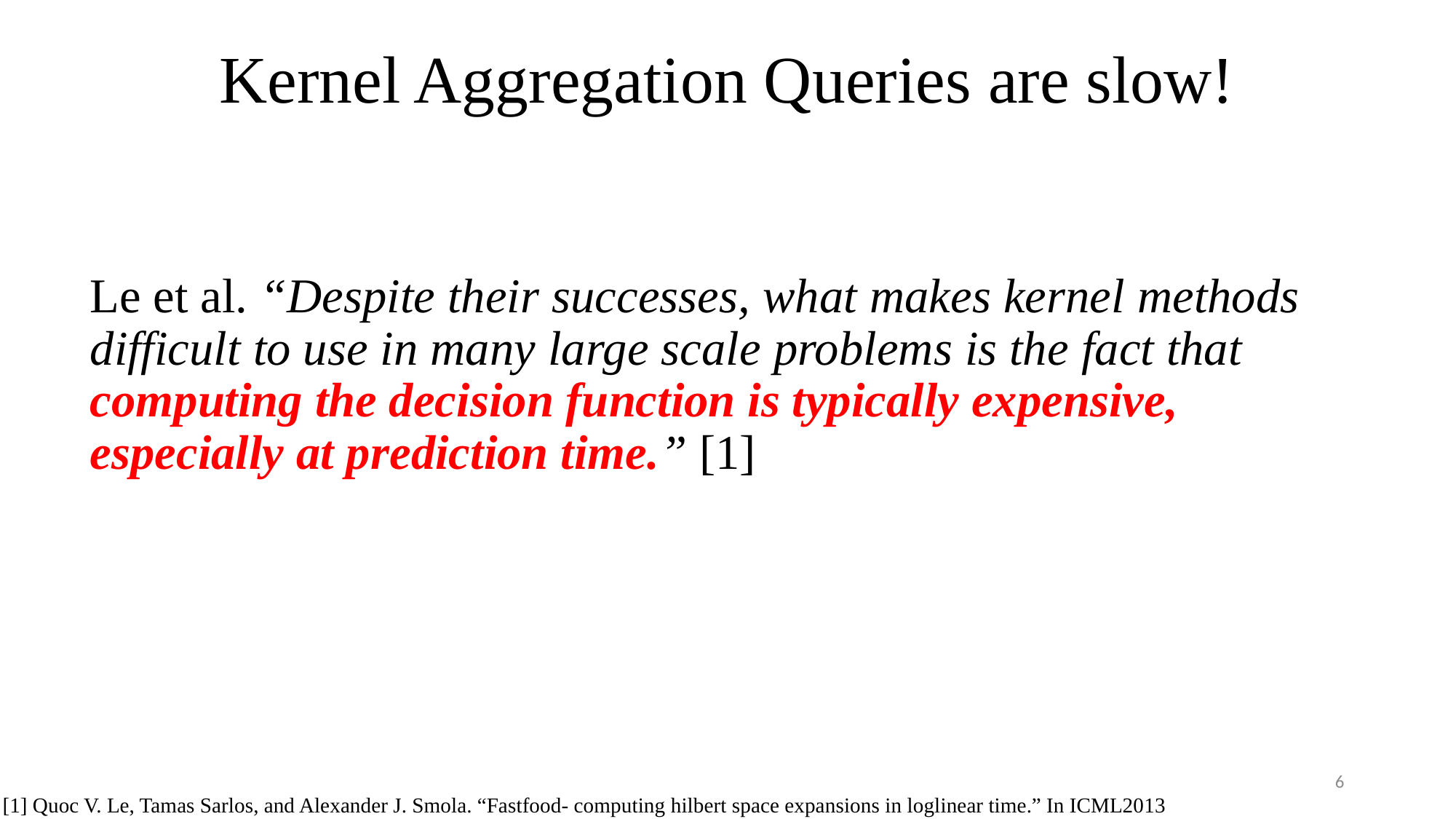

# Kernel Aggregation Queries are slow!
Le et al. “Despite their successes, what makes kernel methods difficult to use in many large scale problems is the fact that computing the decision function is typically expensive, especially at prediction time.” [1]
6
[1] Quoc V. Le, Tamas Sarlos, and Alexander J. Smola. “Fastfood- computing hilbert space expansions in loglinear time.” In ICML2013